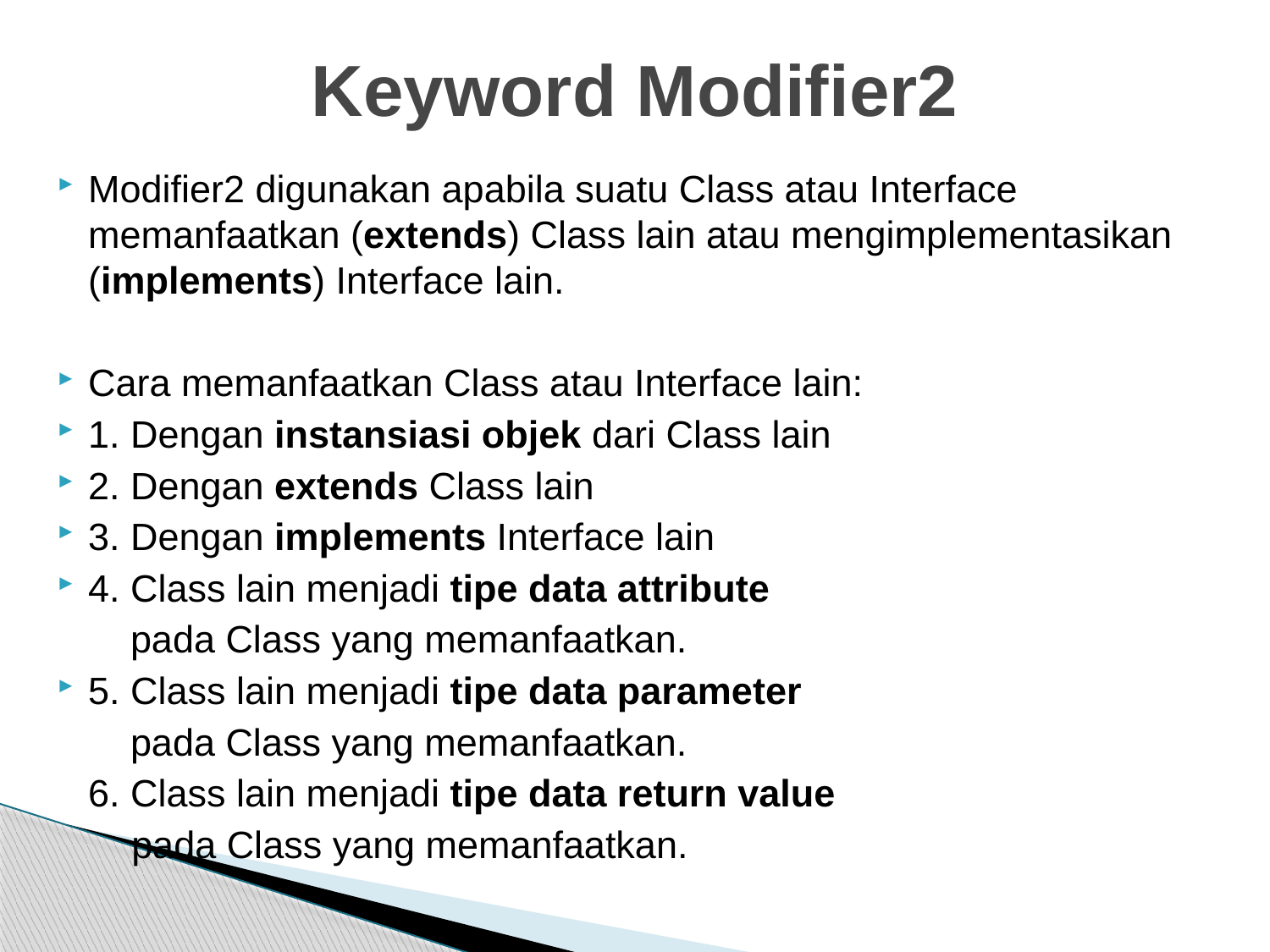

# Keyword Modifier2
Modifier2 digunakan apabila suatu Class atau Interface memanfaatkan (extends) Class lain atau mengimplementasikan (implements) Interface lain.

Cara memanfaatkan Class atau Interface lain:
1. Dengan instansiasi objek dari Class lain
2. Dengan extends Class lain
3. Dengan implements Interface lain
4. Class lain menjadi tipe data attribute
	    pada Class yang memanfaatkan.
5. Class lain menjadi tipe data parameter
	    pada Class yang memanfaatkan.
	6. Class lain menjadi tipe data return value
       pada Class yang memanfaatkan.